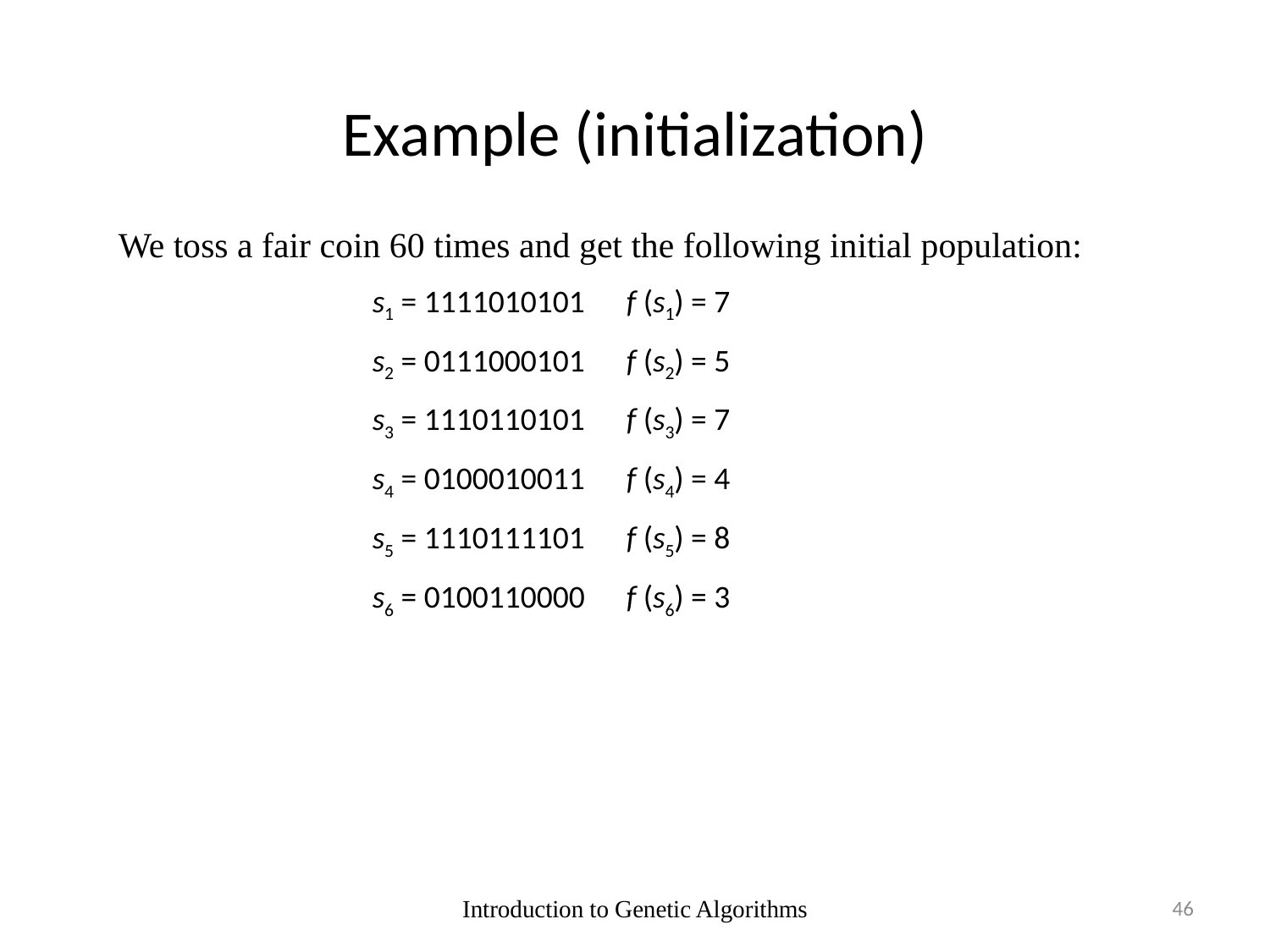

# Example (initialization)
We toss a fair coin 60 times and get the following initial population:
		s1 = 1111010101	f (s1) = 7
		s2 = 0111000101	f (s2) = 5
		s3 = 1110110101	f (s3) = 7
		s4 = 0100010011	f (s4) = 4
		s5 = 1110111101	f (s5) = 8
		s6 = 0100110000	f (s6) = 3

Introduction to Genetic Algorithms
46